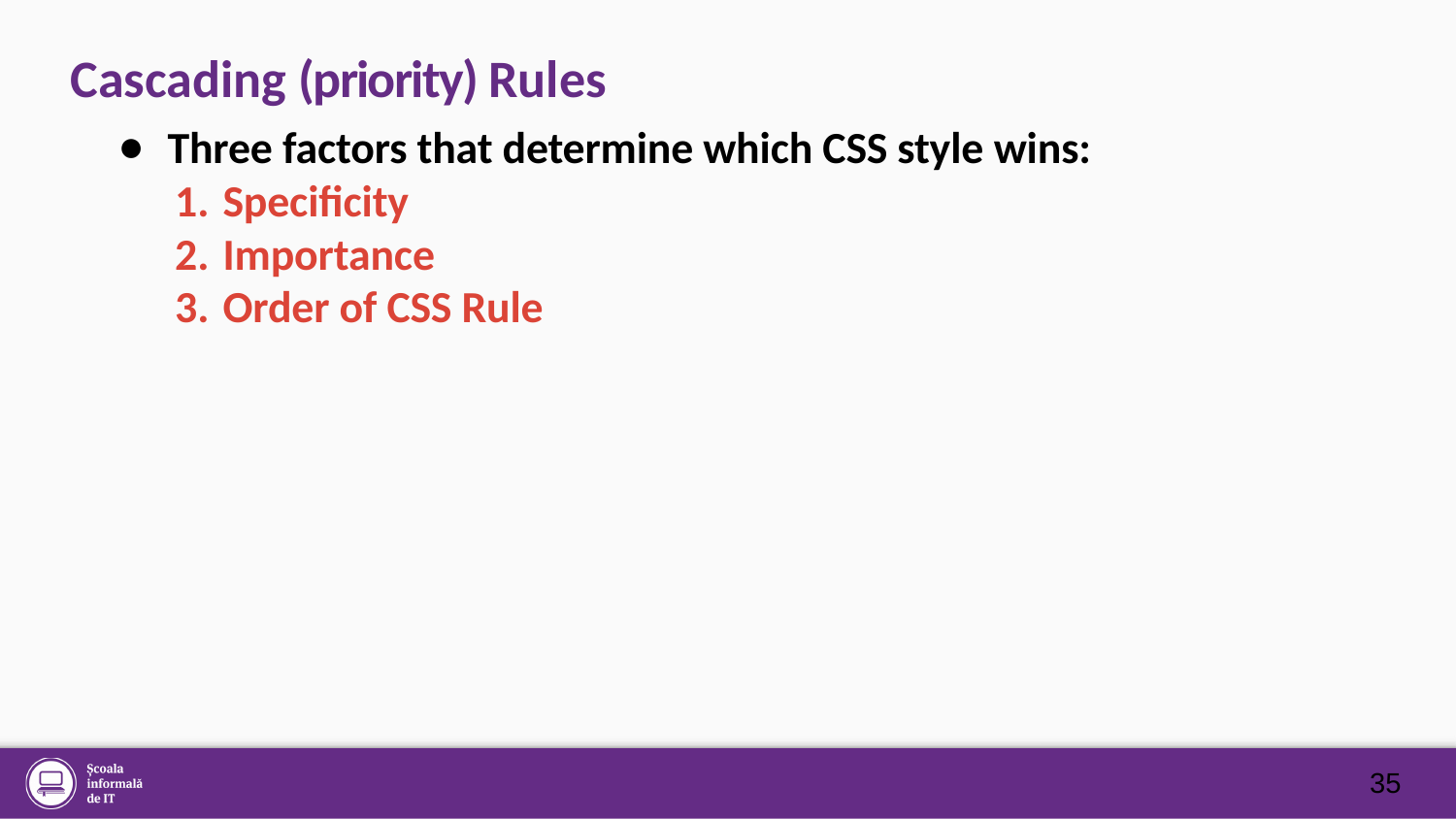

# Cascading (priority) Rules
Three factors that determine which CSS style wins:
Specificity
Importance
Order of CSS Rule

35